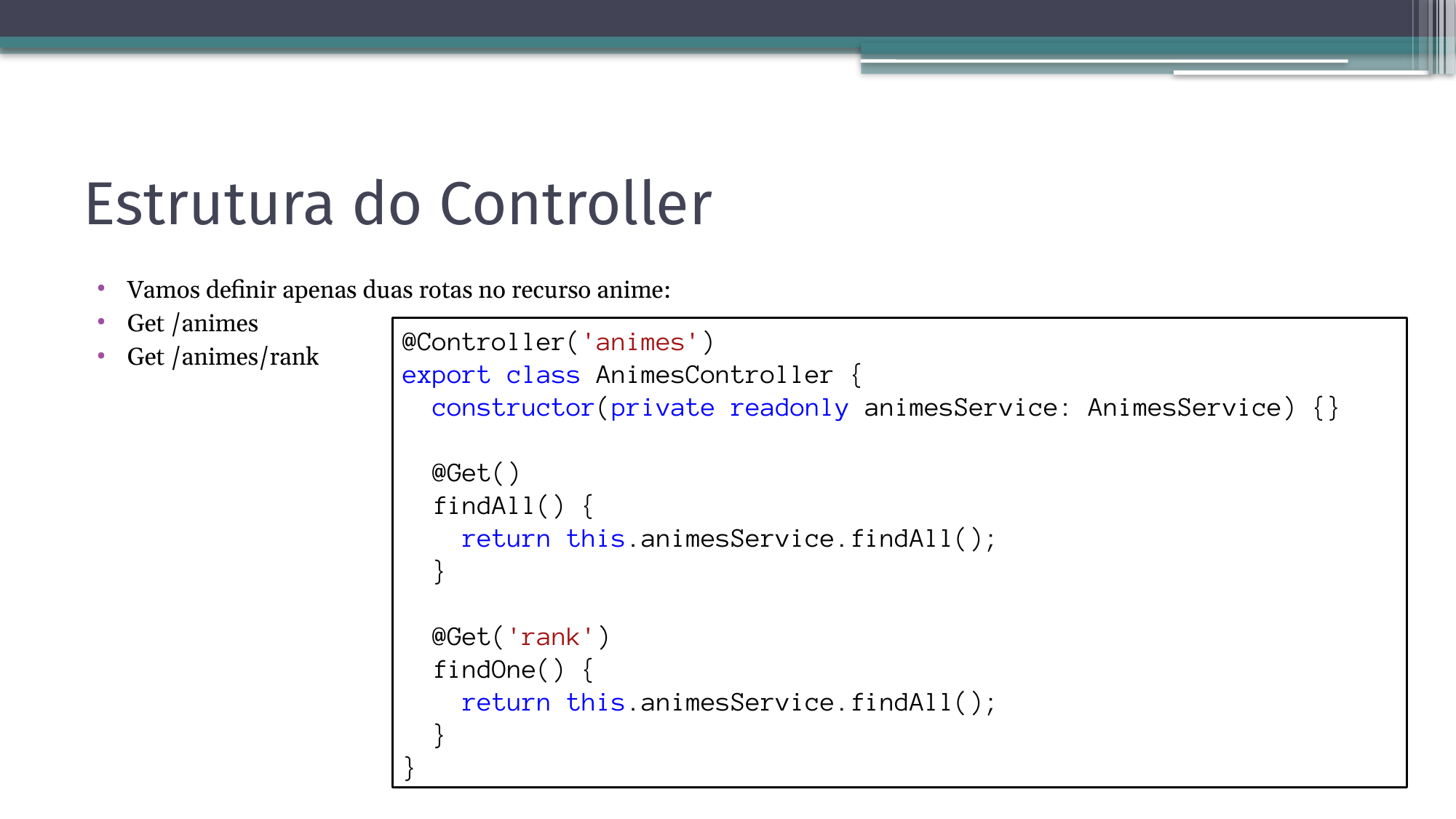

# Estrutura do Controller
Vamos definir apenas duas rotas no recurso anime:
Get /animes
Get /animes/rank

@Controller('animes')
export class AnimesController {
  constructor(private readonly animesService: AnimesService) {}
  @Get()
  findAll() {
    return this.animesService.findAll();
  }
  @Get('rank')
  findOne() {
    return this.animesService.findAll();
  }
}